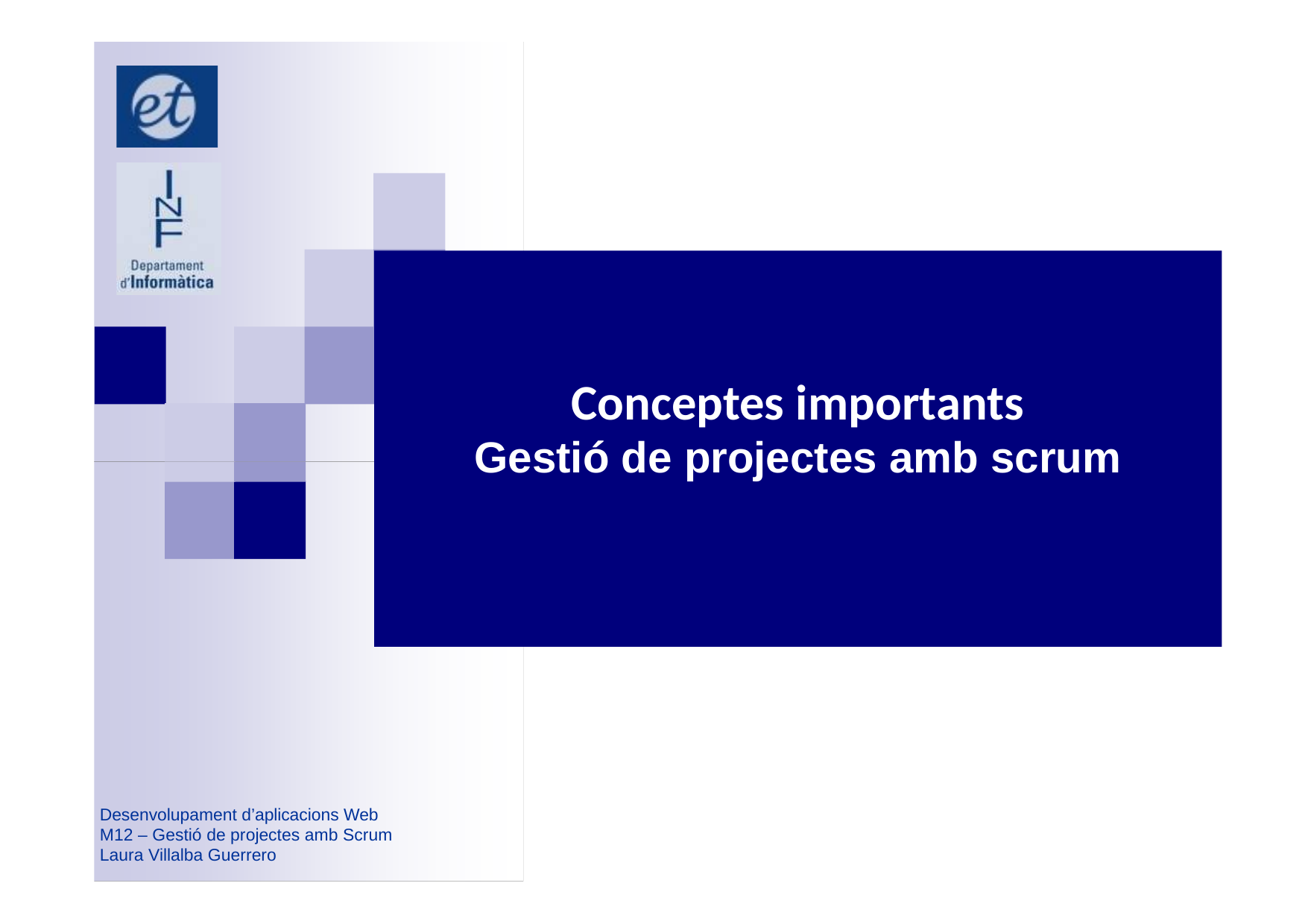

M M

Conceptes importants
Gestió de projectes amb scrum
Desenvolupament d’aplicacions Web
M12 – Gestió de projectes amb Scrum
Laura Villalba Guerrero